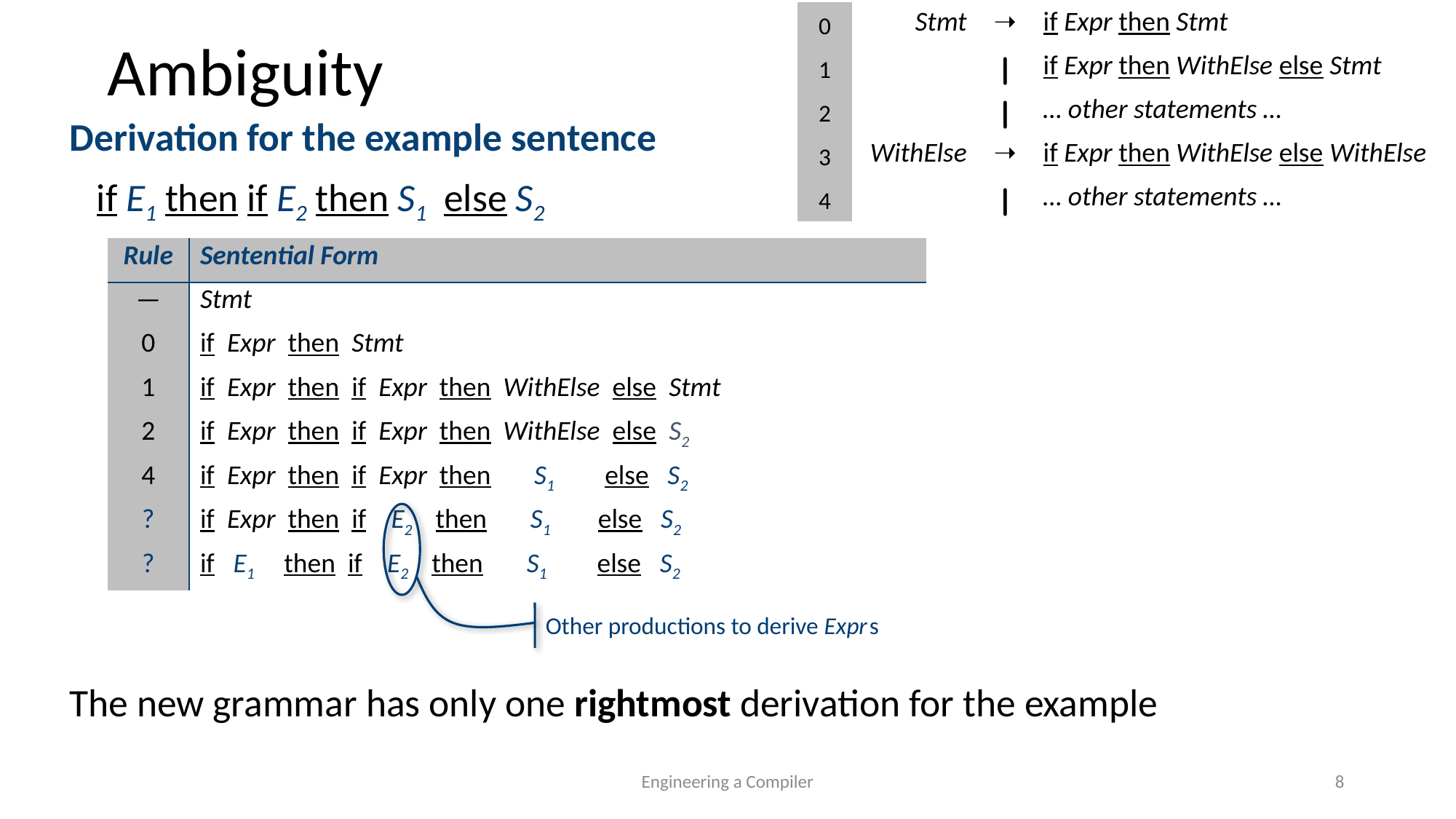

Ambiguity
| 0 | Stmt | ➝ | if Expr then Stmt |
| --- | --- | --- | --- |
| 1 |  | | | if Expr then WithElse else Stmt |
| 2 |  | | | … other statements … |
| 3 | WithElse | ➝ | if Expr then WithElse else WithElse |
| 4 |  | | | … other statements … |
Derivation for the example sentence
	if E1 then if E2 then S1  else S2

The new grammar has only one rightmost derivation for the example
| Rule | Sentential Form |
| --- | --- |
| — | Stmt |
| 0 | if Expr then Stmt |
| 1 | if Expr then if Expr then WithElse else Stmt |
| 2 | if Expr then if Expr then WithElse else S2 |
| 4 | if Expr then if Expr then S1 else S2 |
| ? | if Expr then if E2 then S1 else S2 |
| ? | if E1 then if E2 then S1 else S2 |

Other productions to derive Expr s
Engineering a Compiler
8